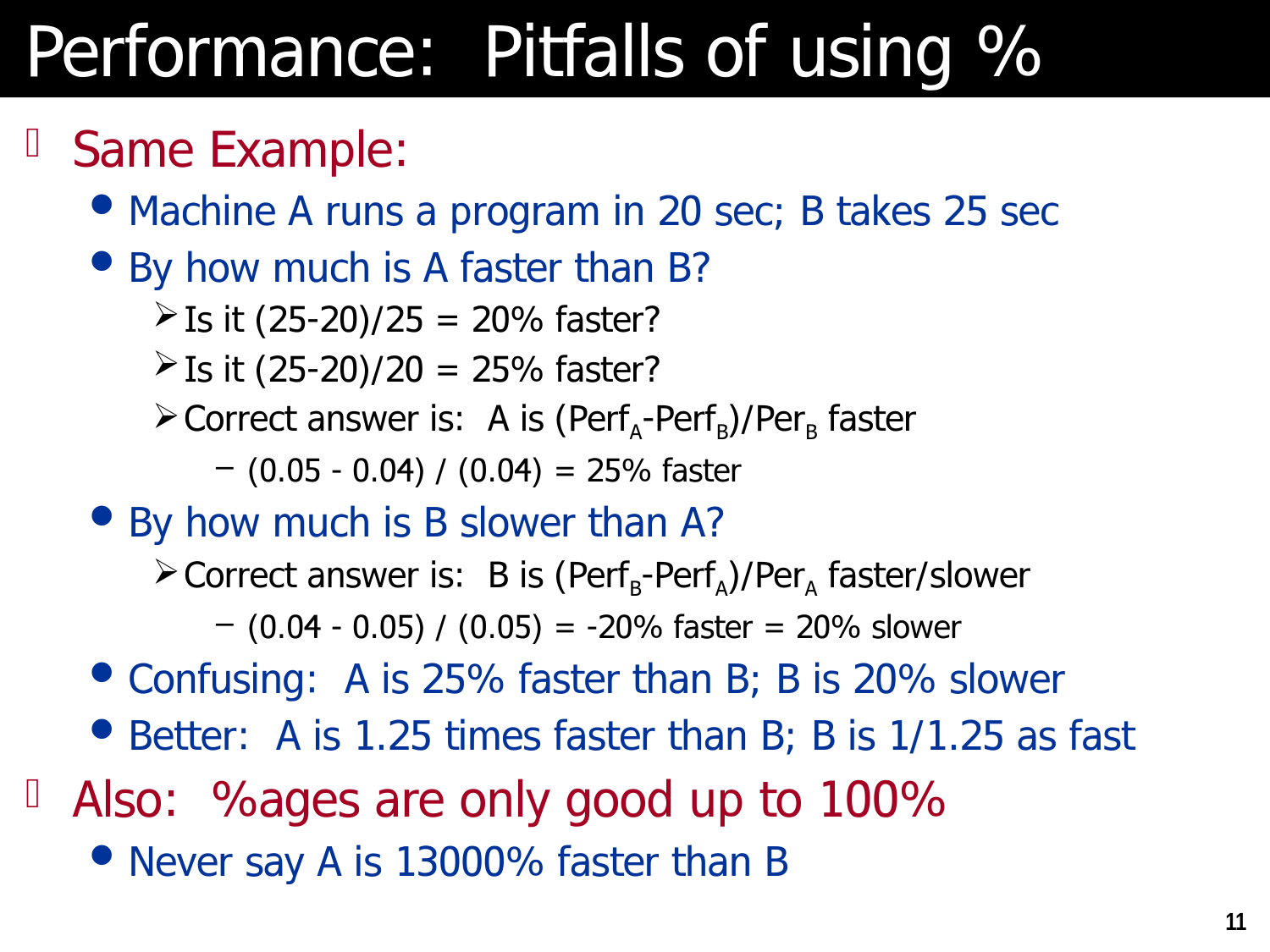

# Performance:  Pitfalls of using %

Same Example:
Machine A runs a program in 20 sec; B takes 25 sec
By how much is A faster than B?
Is it (25-20)/25 = 20% faster?
Is it (25-20)/20 = 25% faster?
Correct answer is:  A is (PerfA-PerfB)/PerB faster
(0.05 - 0.04) / (0.04) = 25% faster
By how much is B slower than A?
Correct answer is:  B is (PerfB-PerfA)/PerA faster/slower
(0.04 - 0.05) / (0.05) = -20% faster = 20% slower
Confusing:  A is 25% faster than B; B is 20% slower
Better:  A is 1.25 times faster than B; B is 1/1.25 as fast
Also:  %ages are only good up to 100%
Never say A is 13000% faster than B
11